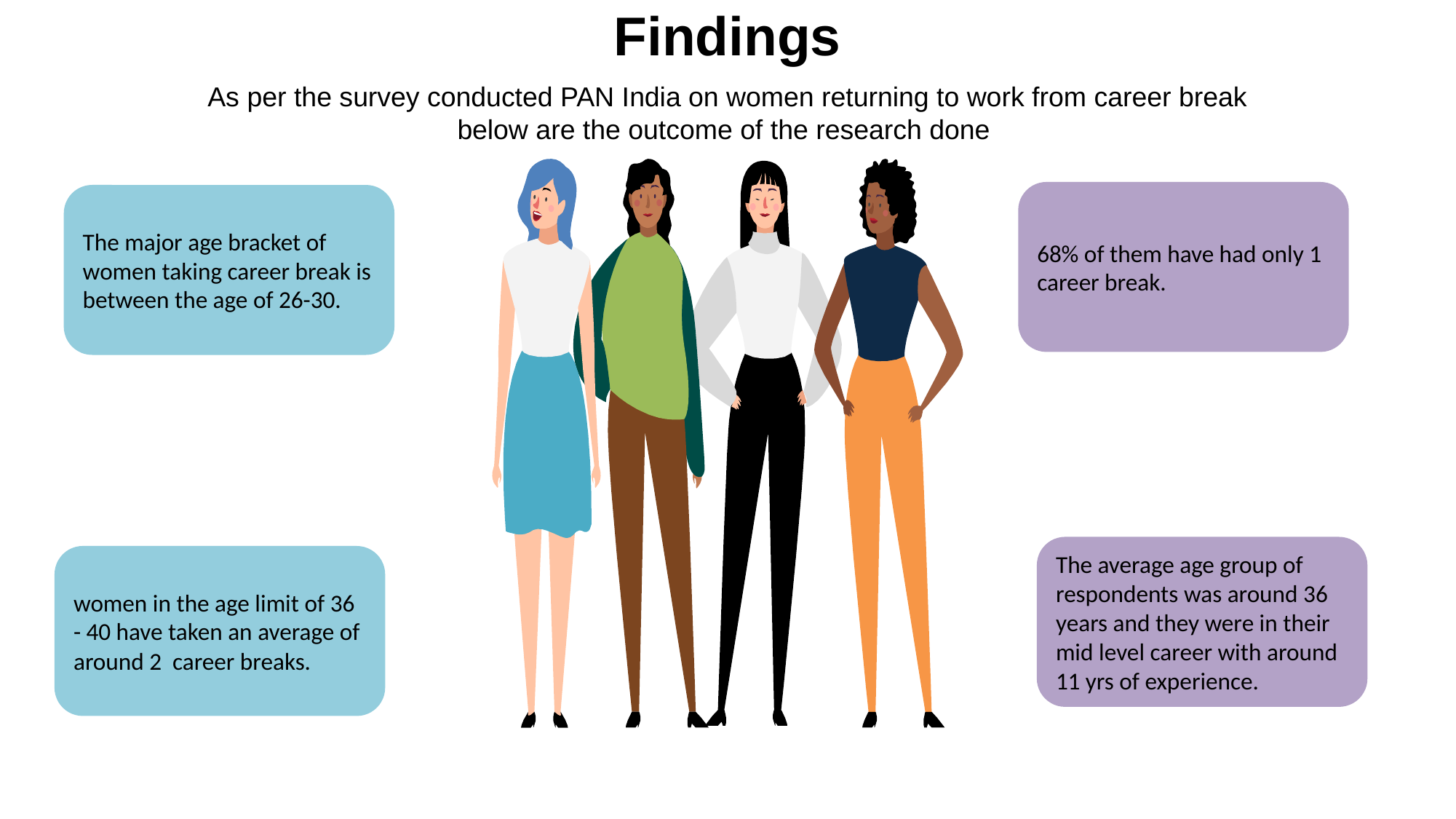

Findings
As per the survey conducted PAN India on women returning to work from career break below are the outcome of the research done

68% of them have had only 1 career break.
The major age bracket of women taking career break is between the age of 26-30.
The average age group of respondents was around 36 years and they were in their mid level career with around 11 yrs of experience.
women in the age limit of 36 - 40 have taken an average of around 2  career breaks.